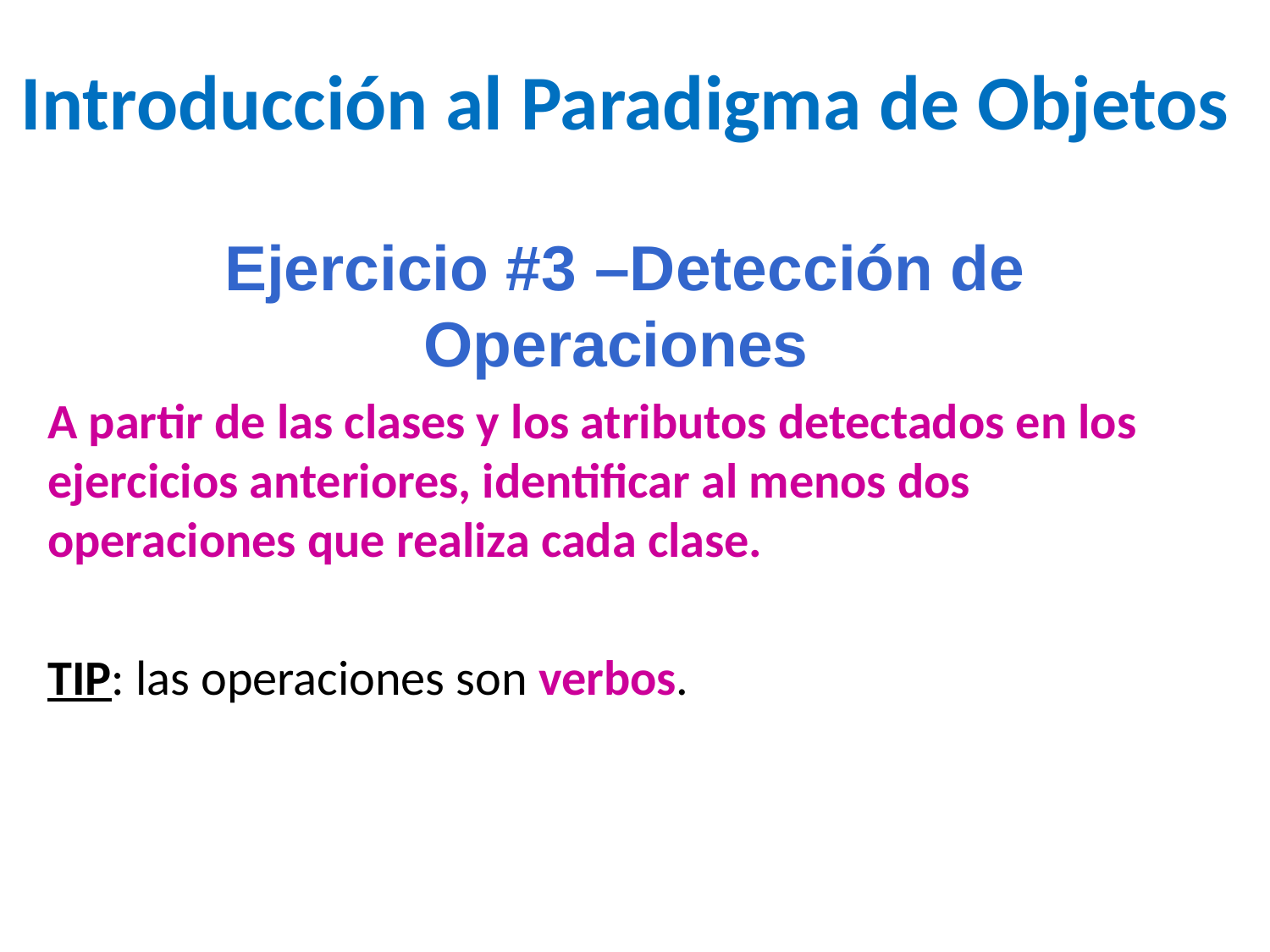

Introducción al Paradigma de Objetos
Ejercicio #3 –Detección de Operaciones
A partir de las clases y los atributos detectados en los ejercicios anteriores, identificar al menos dos operaciones que realiza cada clase.

TIP: las operaciones son verbos.